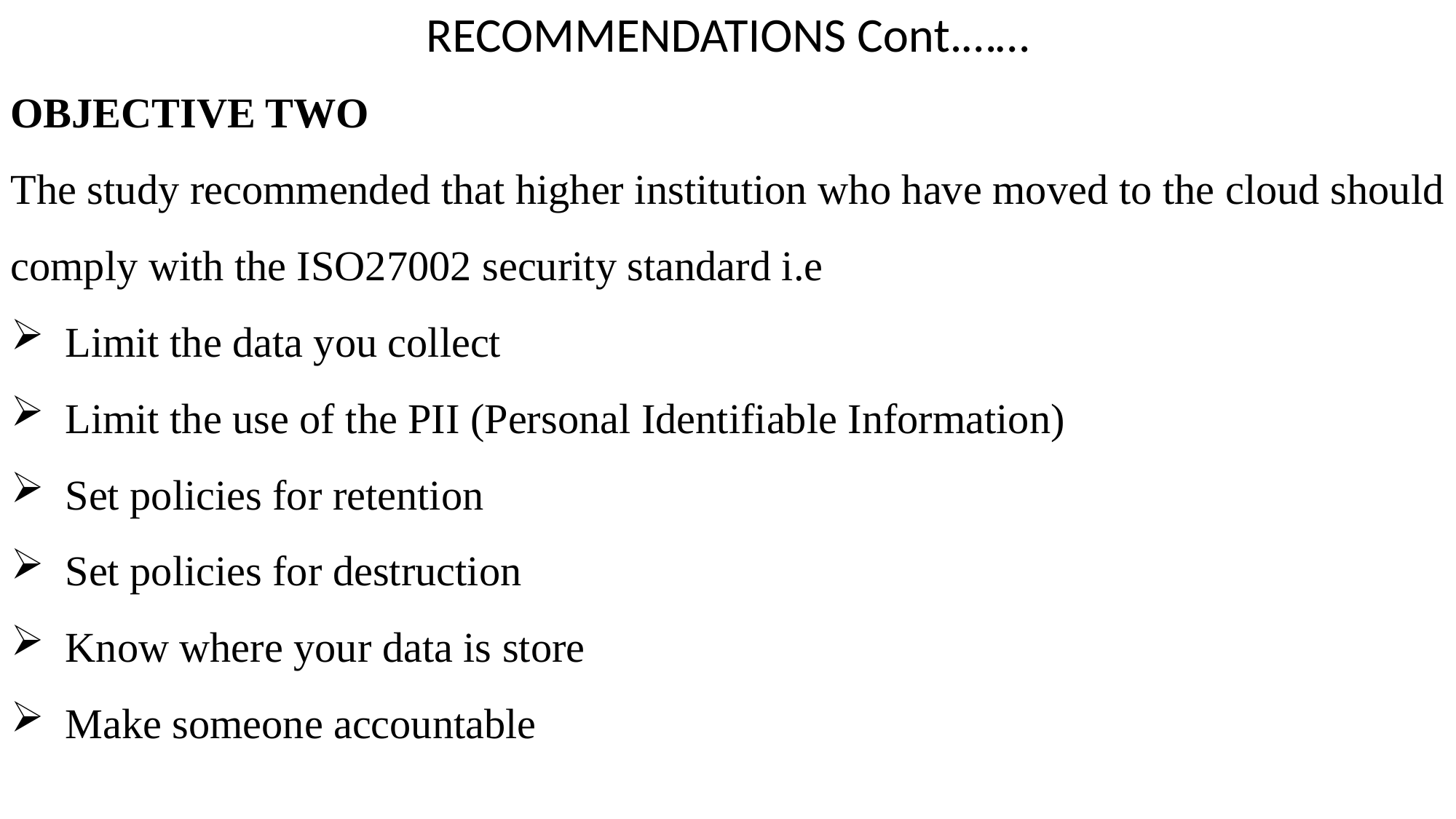

RECOMMENDATIONS Cont.……
OBJECTIVE TWO
The study recommended that higher institution who have moved to the cloud should comply with the ISO27002 security standard i.e
Limit the data you collect
Limit the use of the PII (Personal Identifiable Information)
Set policies for retention
Set policies for destruction
Know where your data is store
Make someone accountable